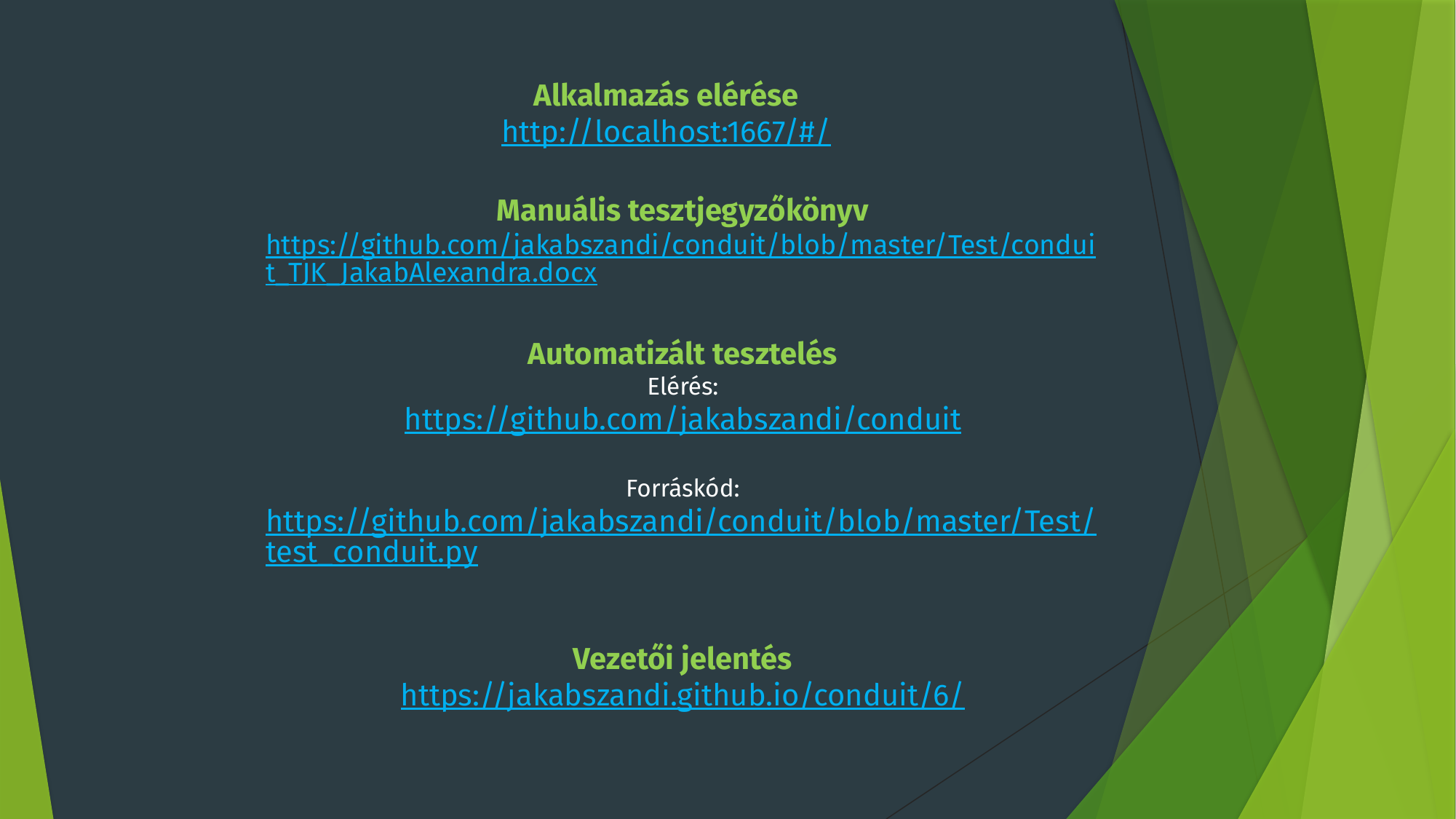

# Alkalmazás elérése http://localhost:1667/#/
Manuális tesztjegyzőkönyv
https://github.com/jakabszandi/conduit/blob/master/Test/conduit_TJK_JakabAlexandra.docx

Automatizált tesztelés
Elérés:
https://github.com/jakabszandi/conduit

Forráskód:
https://github.com/jakabszandi/conduit/blob/master/Test/test_conduit.py
Vezetői jelentés
https://jakabszandi.github.io/conduit/6/